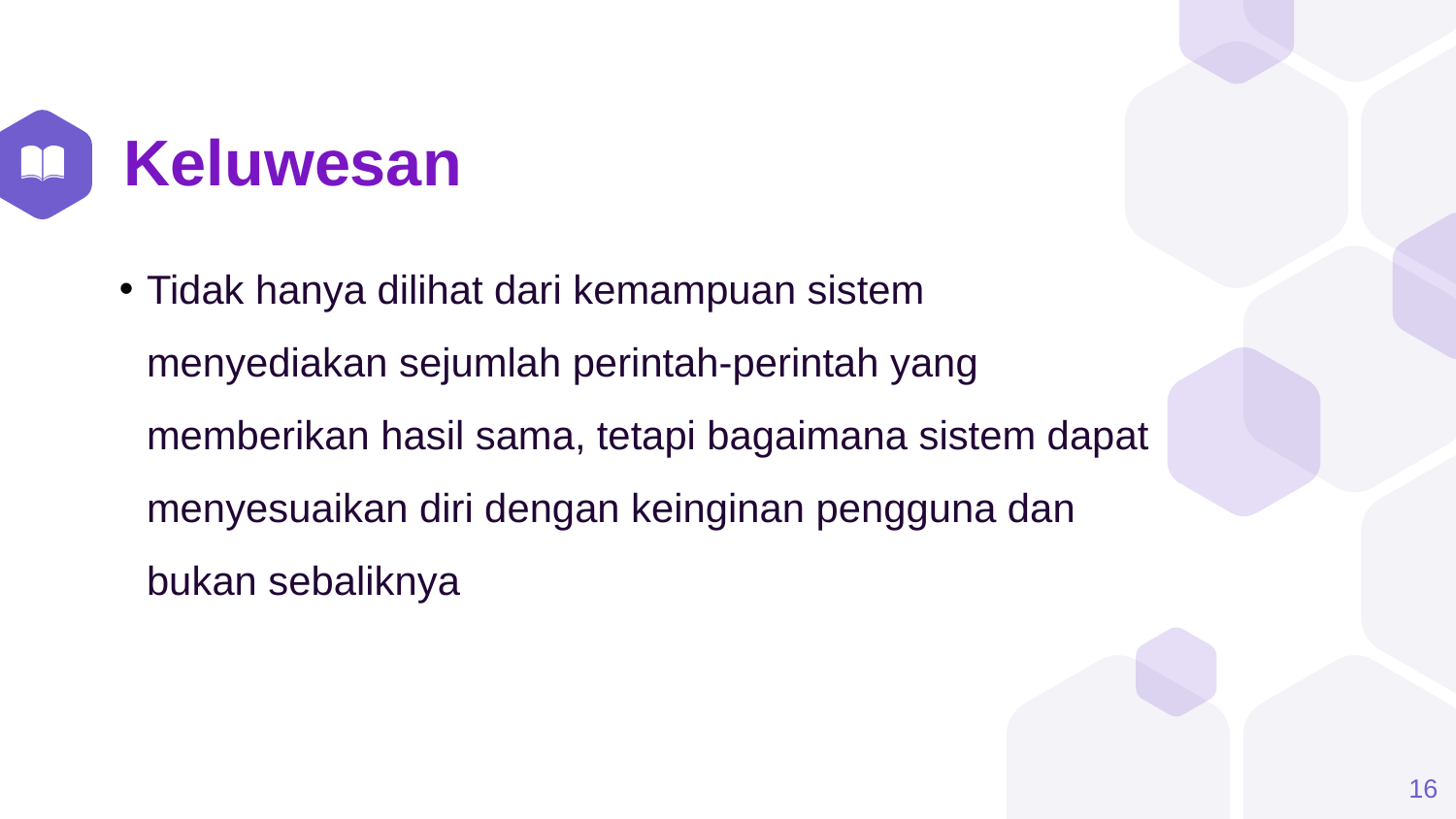

# Keluwesan

Tidak hanya dilihat dari kemampuan sistem menyediakan sejumlah perintah-perintah yang memberikan hasil sama, tetapi bagaimana sistem dapat menyesuaikan diri dengan keinginan pengguna dan bukan sebaliknya
16